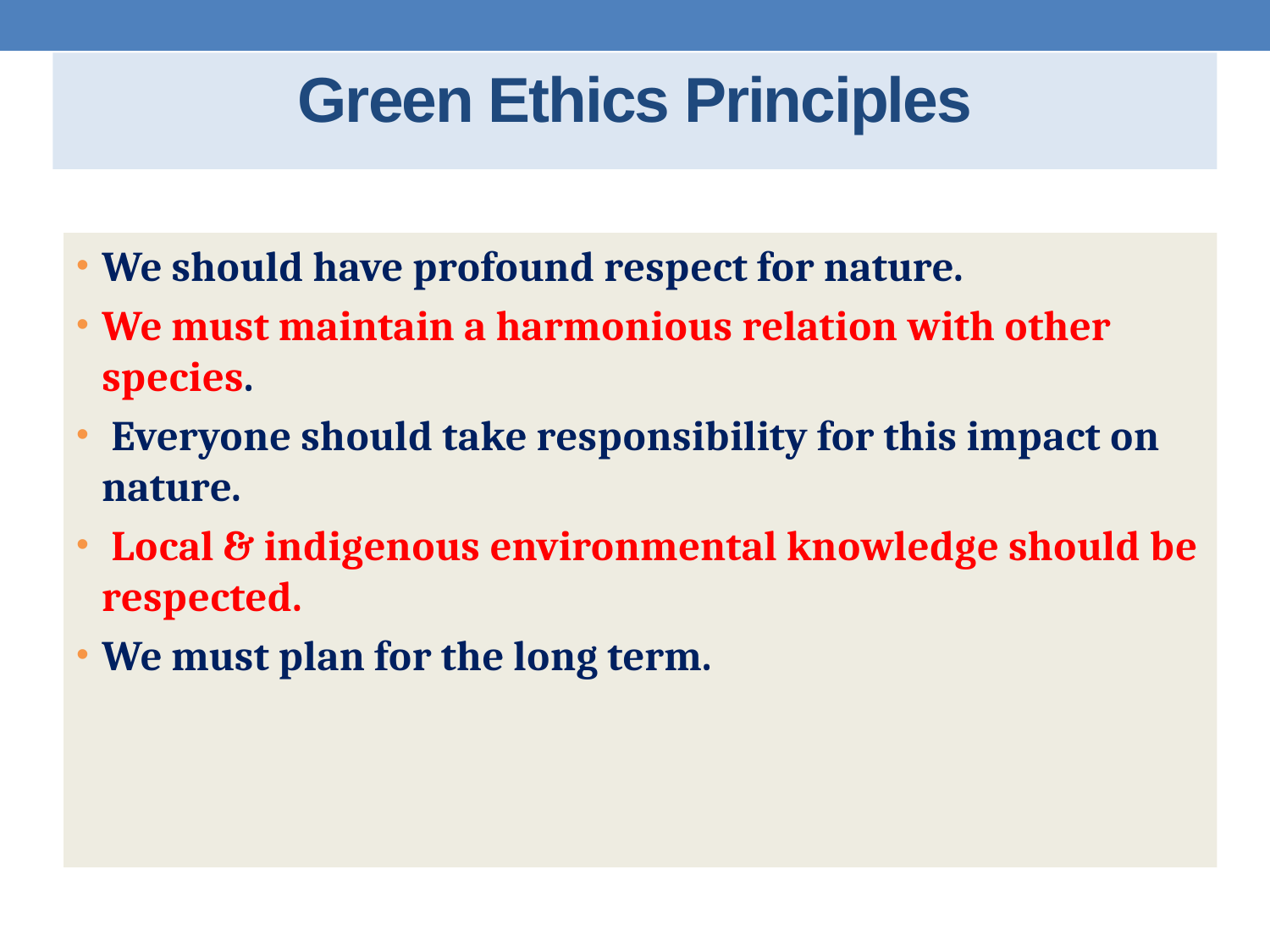

# Green Ethics Principles
We should have profound respect for nature.
We must maintain a harmonious relation with other species.
 Everyone should take responsibility for this impact on nature.
 Local & indigenous environmental knowledge should be respected.
We must plan for the long term.